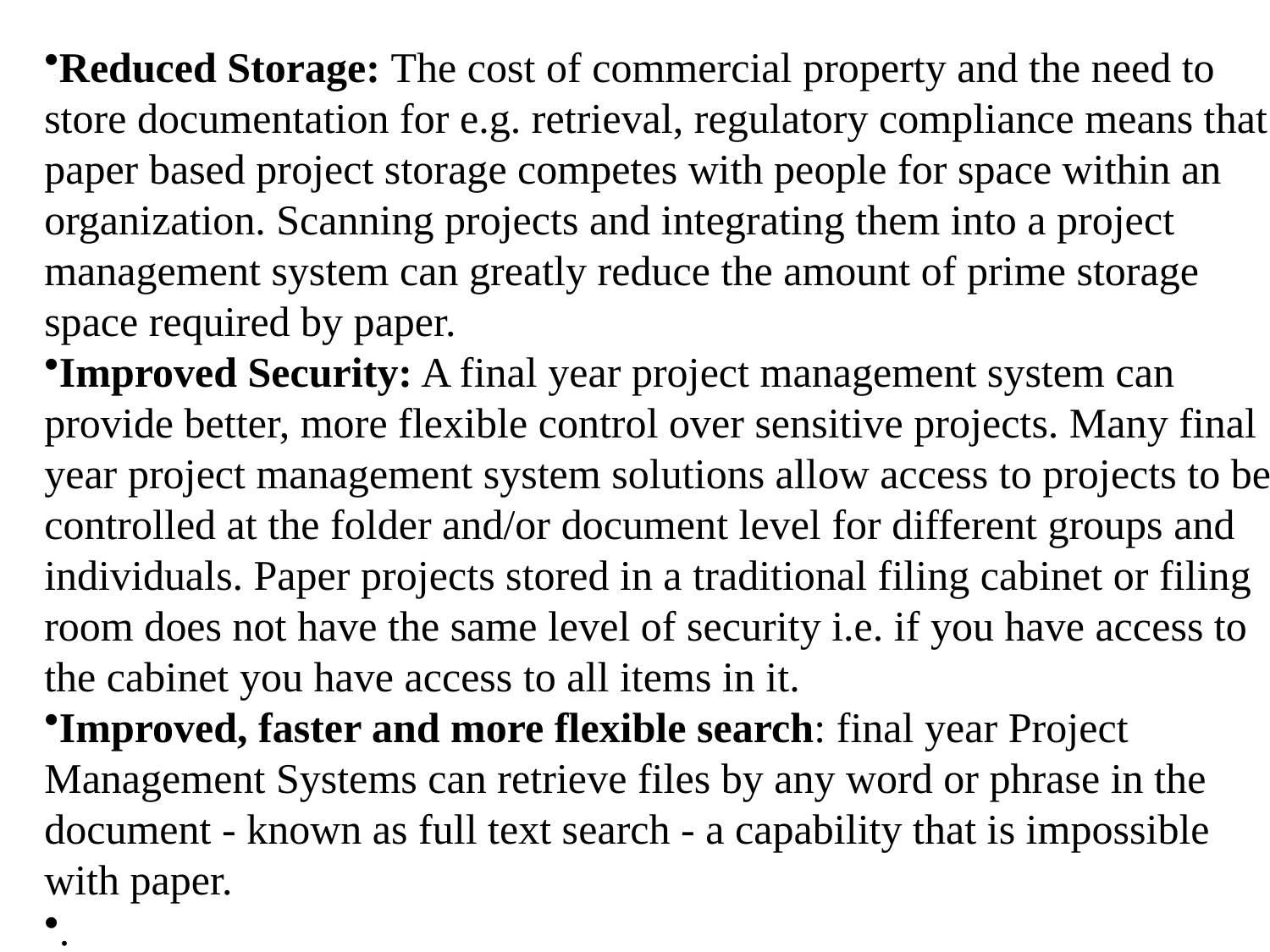

Reduced Storage: The cost of commercial property and the need to store documentation for e.g. retrieval, regulatory compliance means that paper based project storage competes with people for space within an organization. Scanning projects and integrating them into a project management system can greatly reduce the amount of prime storage space required by paper.
Improved Security: A final year project management system can provide better, more flexible control over sensitive projects. Many final year project management system solutions allow access to projects to be controlled at the folder and/or document level for different groups and individuals. Paper projects stored in a traditional filing cabinet or filing room does not have the same level of security i.e. if you have access to the cabinet you have access to all items in it.
Improved, faster and more flexible search: final year Project Management Systems can retrieve files by any word or phrase in the document - known as full text search - a capability that is impossible with paper.
.